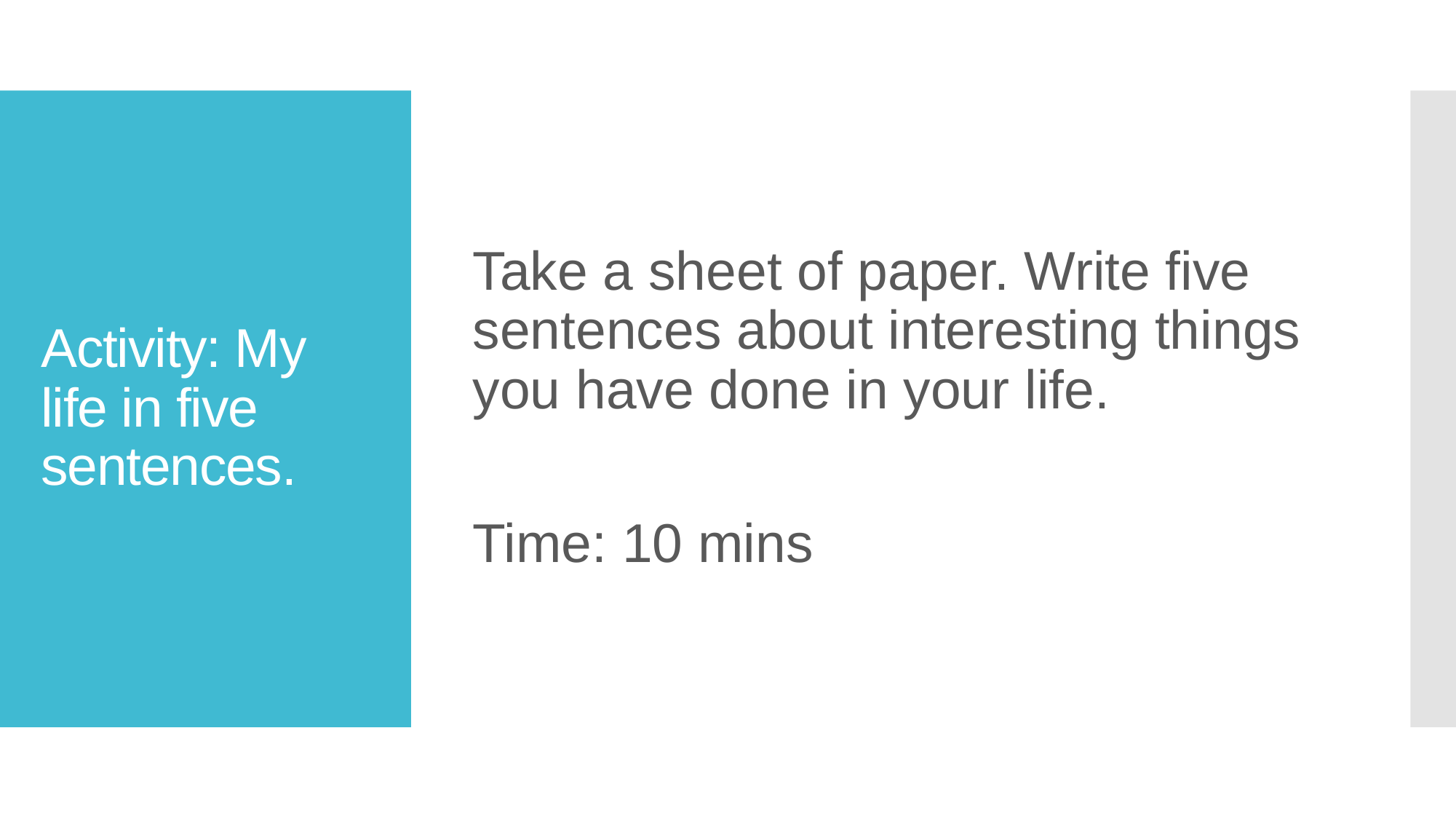

Take a sheet of paper. Write five sentences about interesting things you have done in your life.

Time: 10 mins
# Activity: My life in five sentences.